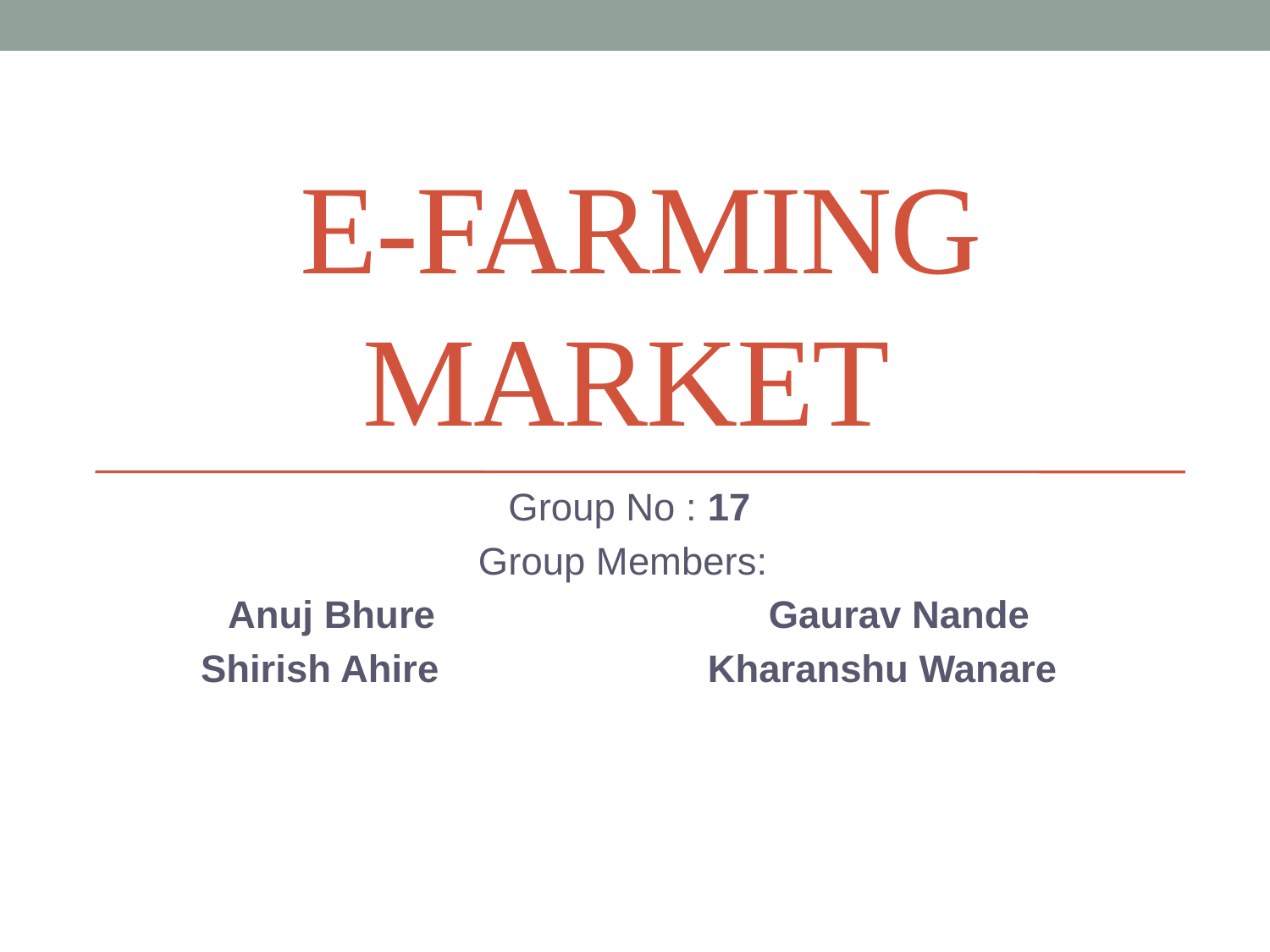

# E-Farming Market
Group No : 17
                          Group Members:
Anuj Bhure                               Gaurav Nande
Shirish Ahire                         Kharanshu Wanare